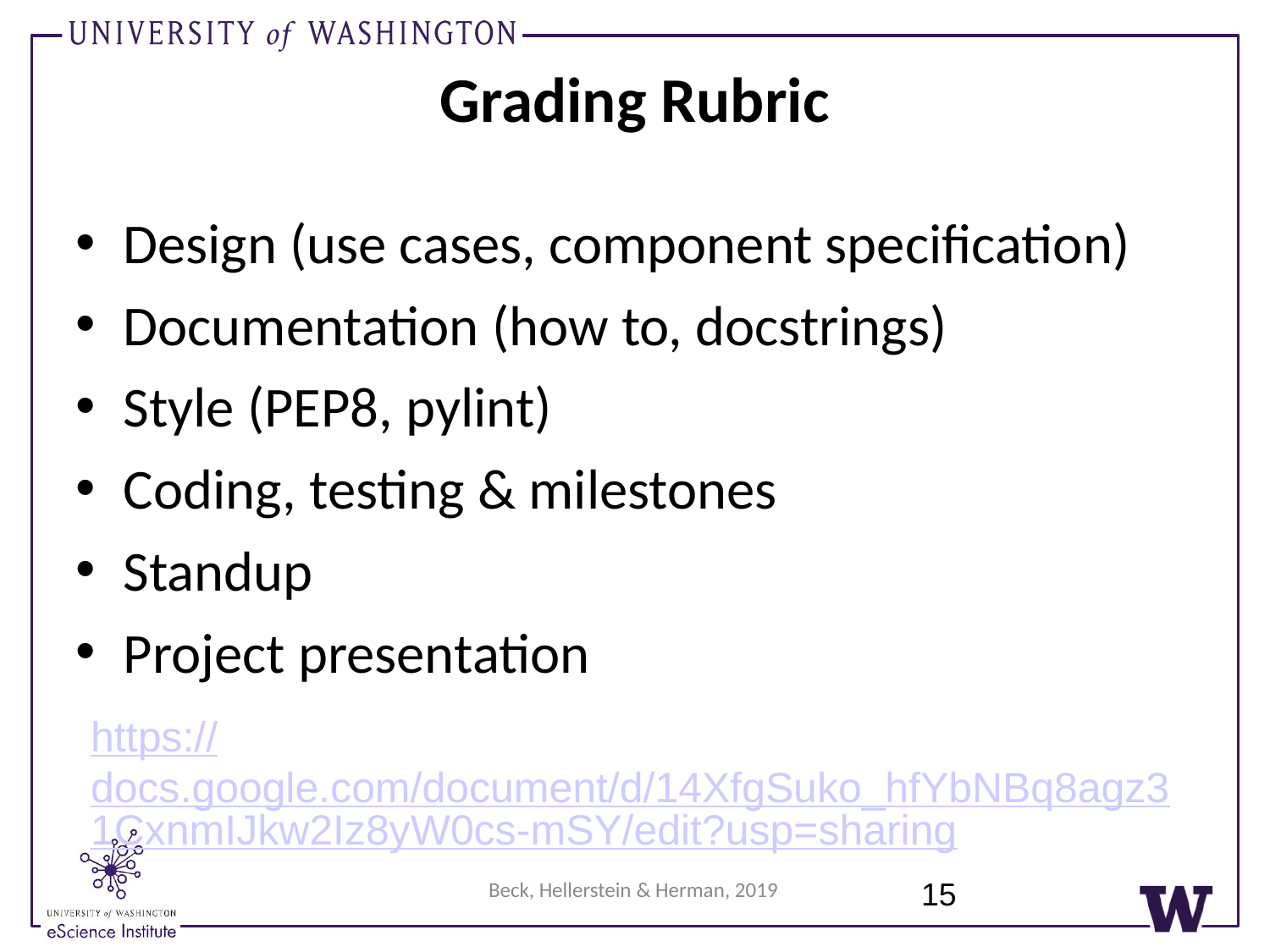

Grading Rubric
Design (use cases, component specification)
Documentation (how to, docstrings)
Style (PEP8, pylint)
Coding, testing & milestones
Standup
Project presentation

https://docs.google.com/document/d/14XfgSuko_hfYbNBq8agz31CxnmIJkw2Iz8yW0cs-mSY/edit?usp=sharing

15
Beck, Hellerstein & Herman, 2019